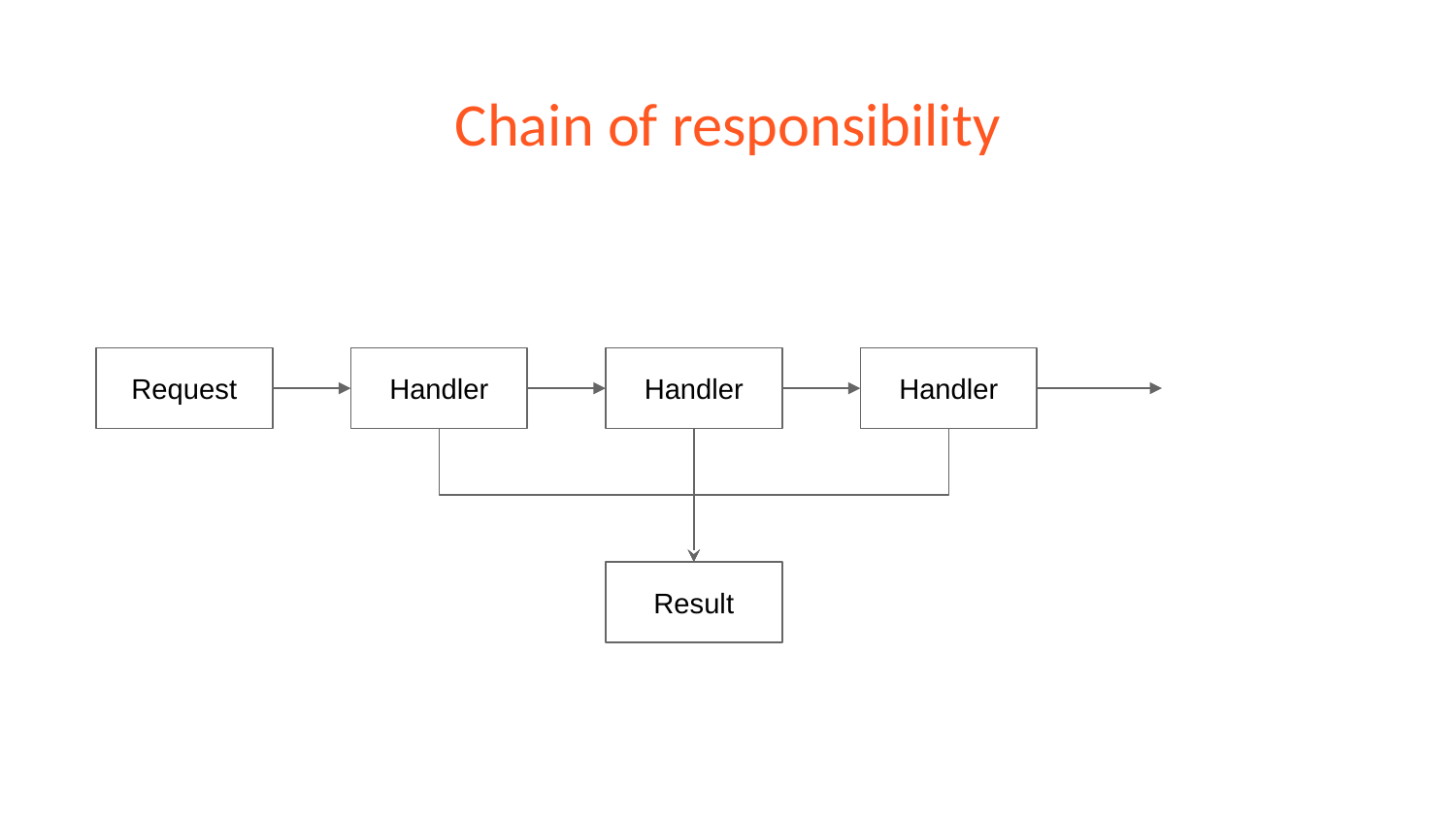

# Chain of responsibility
Request
Handler
Handler
Handler
Result